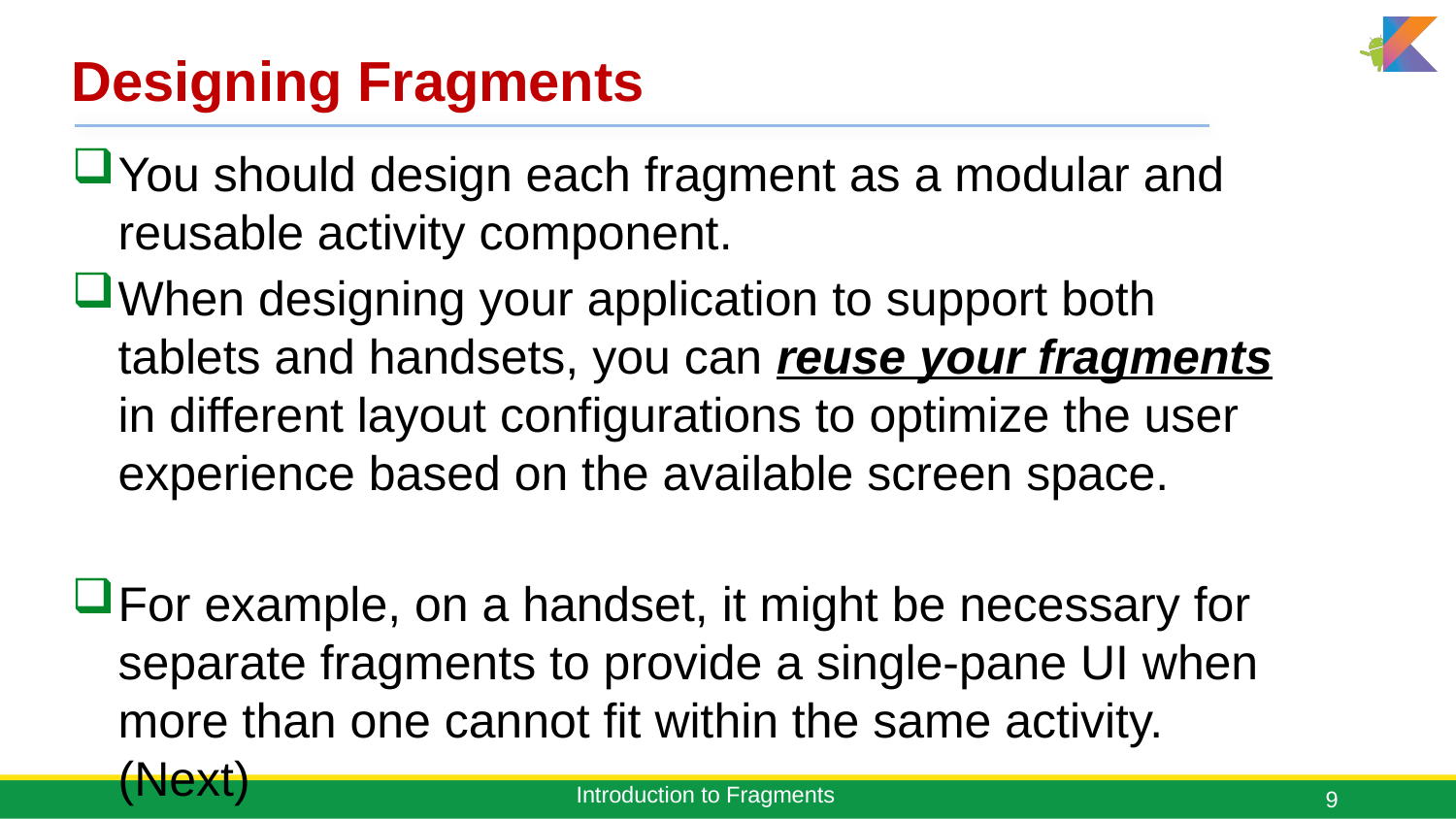

# Designing Fragments
You should design each fragment as a modular and reusable activity component.
When designing your application to support both tablets and handsets, you can reuse your fragments in different layout configurations to optimize the user experience based on the available screen space.

For example, on a handset, it might be necessary for separate fragments to provide a single-pane UI when more than one cannot fit within the same activity. (Next)
Introduction to Fragments
9